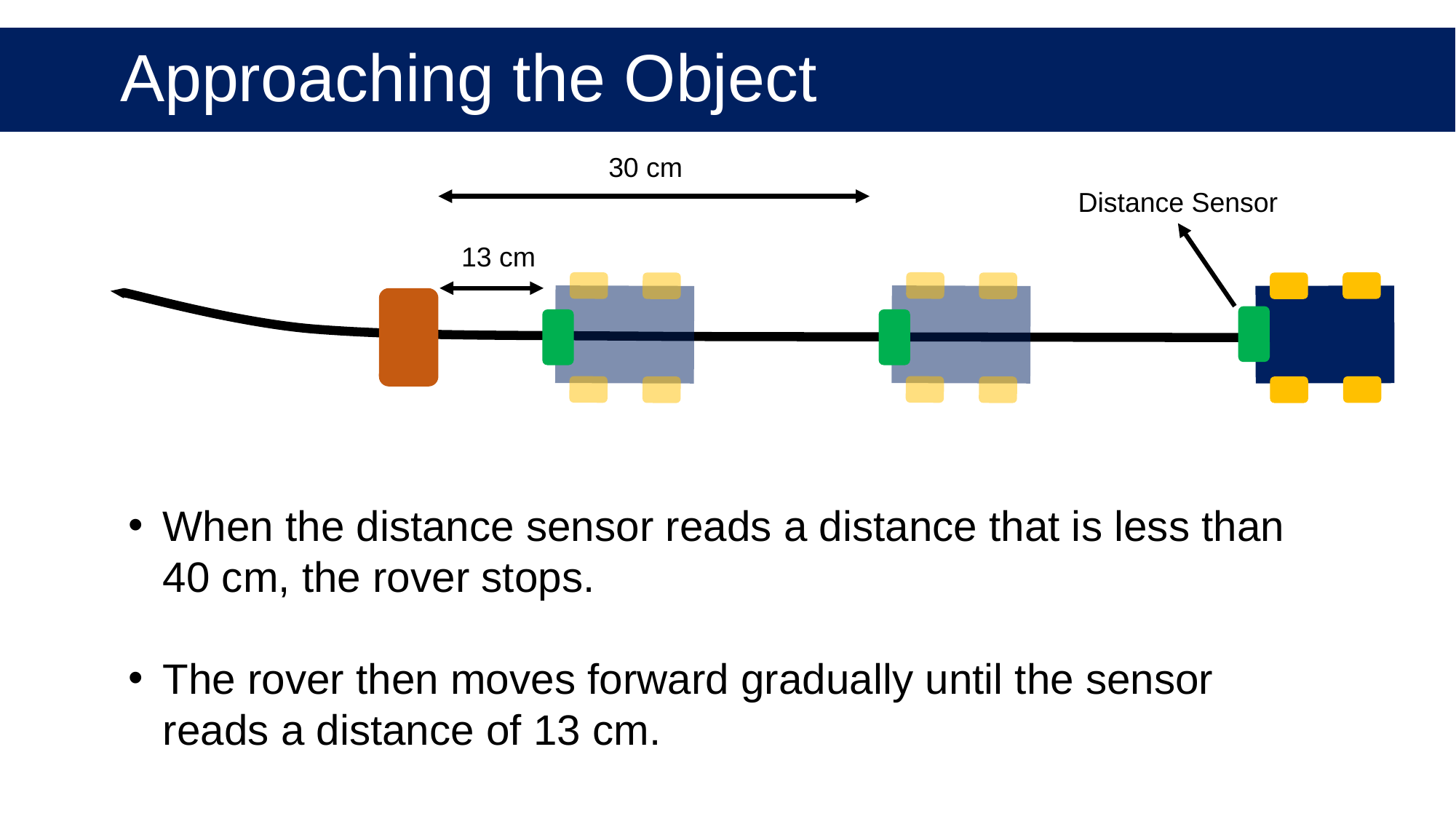

# Approaching the Object
30 cm
Distance Sensor
13 cm

When the distance sensor reads a distance that is less than 40 cm, the rover stops.

The rover then moves forward gradually until the sensor reads a distance of 13 cm.